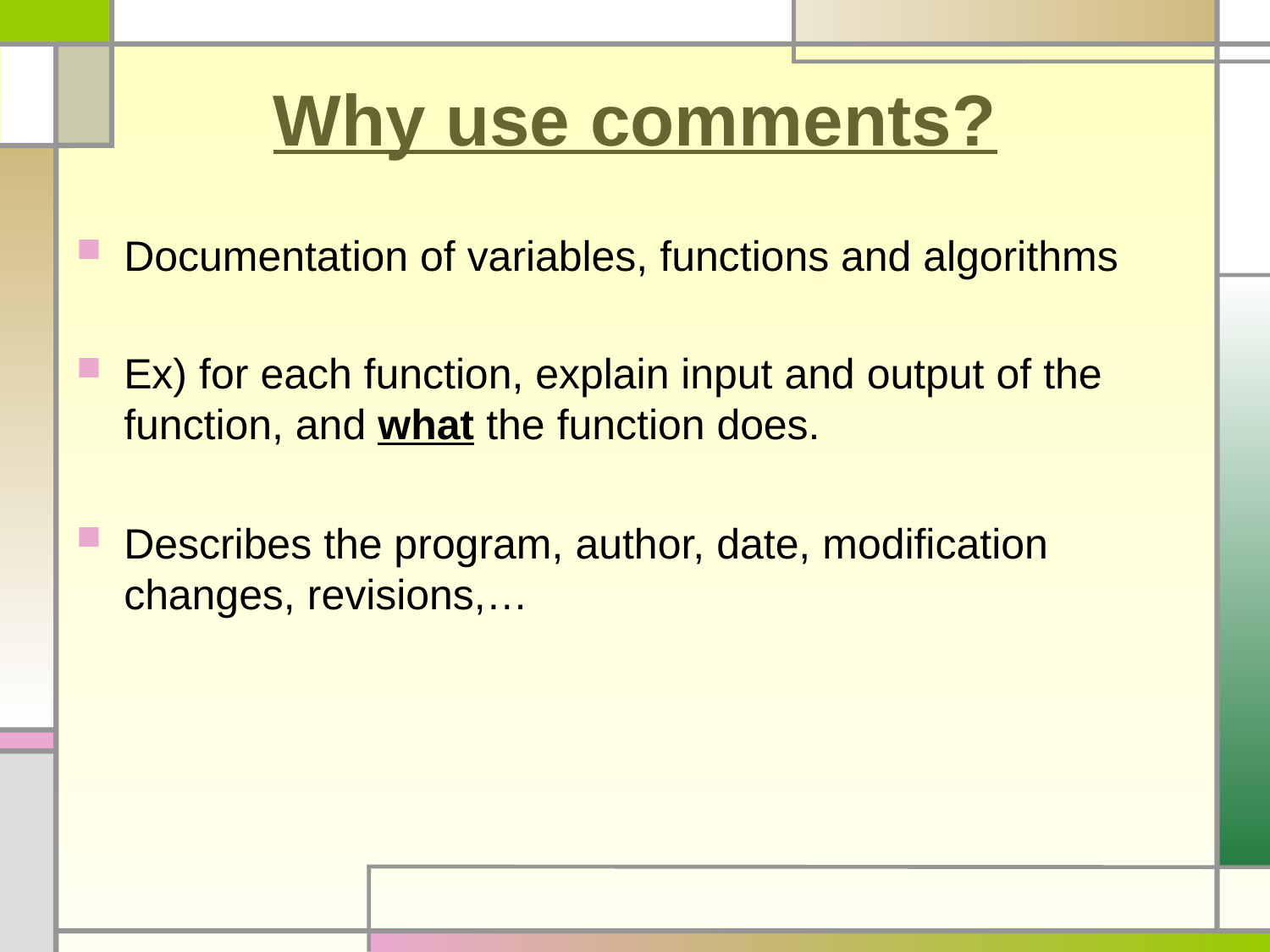

# Why use comments?
Documentation of variables, functions and algorithms

Ex) for each function, explain input and output of the function, and what the function does.

Describes the program, author, date, modification changes, revisions,…